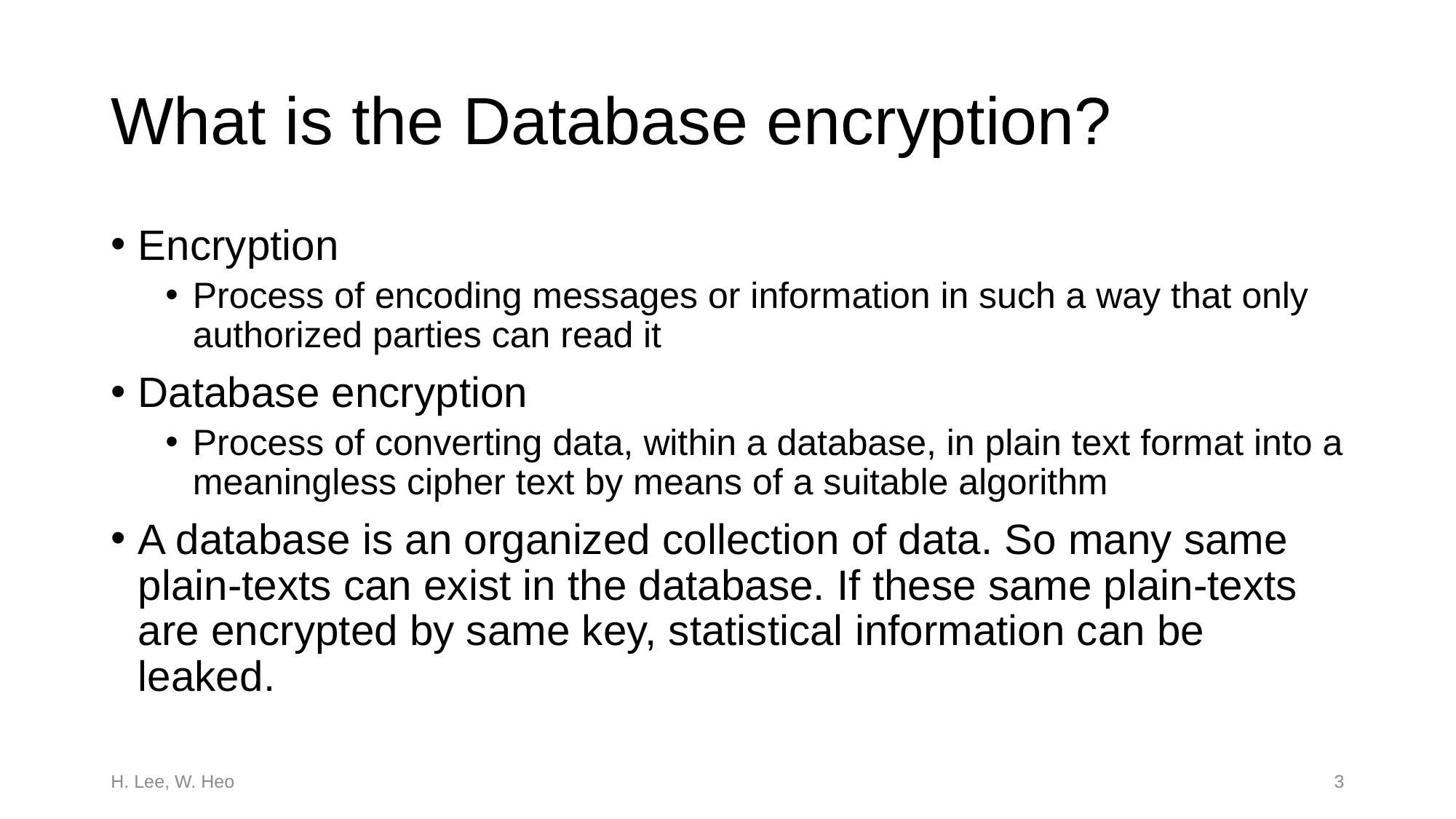

# What is the Database encryption?
Encryption
Process of encoding messages or information in such a way that only authorized parties can read it
Database encryption
Process of converting data, within a database, in plain text format into a meaningless cipher text by means of a suitable algorithm
A database is an organized collection of data. So many same plain-texts can exist in the database. If these same plain-texts are encrypted by same key, statistical information can be leaked.

H. Lee, W. Heo
3